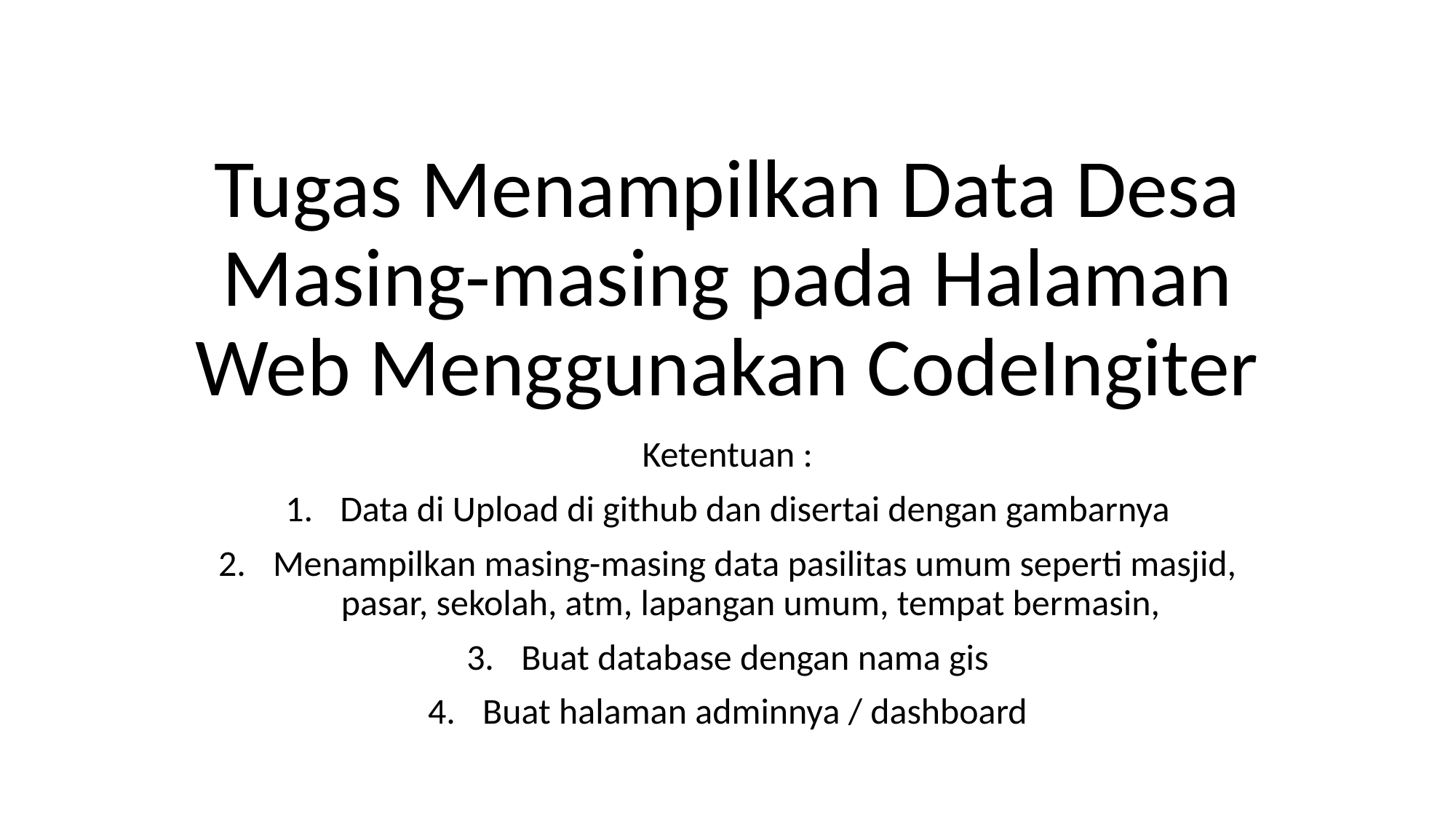

# Tugas Menampilkan Data Desa Masing-masing pada Halaman Web Menggunakan CodeIngiter
Ketentuan :
Data di Upload di github dan disertai dengan gambarnya
Menampilkan masing-masing data pasilitas umum seperti masjid, pasar, sekolah, atm, lapangan umum, tempat bermasin,
Buat database dengan nama gis
Buat halaman adminnya / dashboard